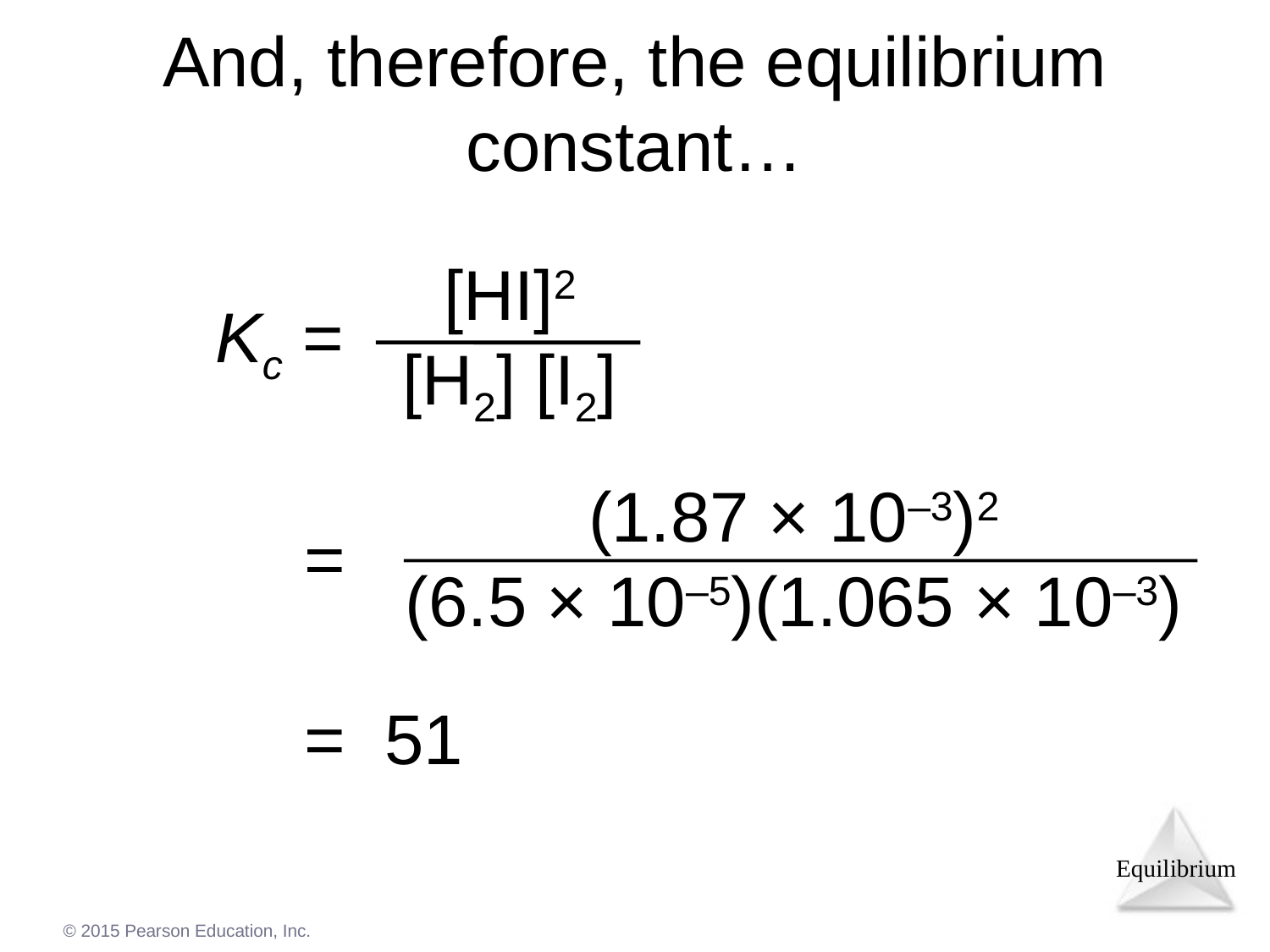

# And, therefore, the equilibrium constant…
[HI]2
[H2] [I2]

Kc =
(1.87 × 10–3)2
(6.5 × 10–5)(1.065 × 10–3)
=

=  51